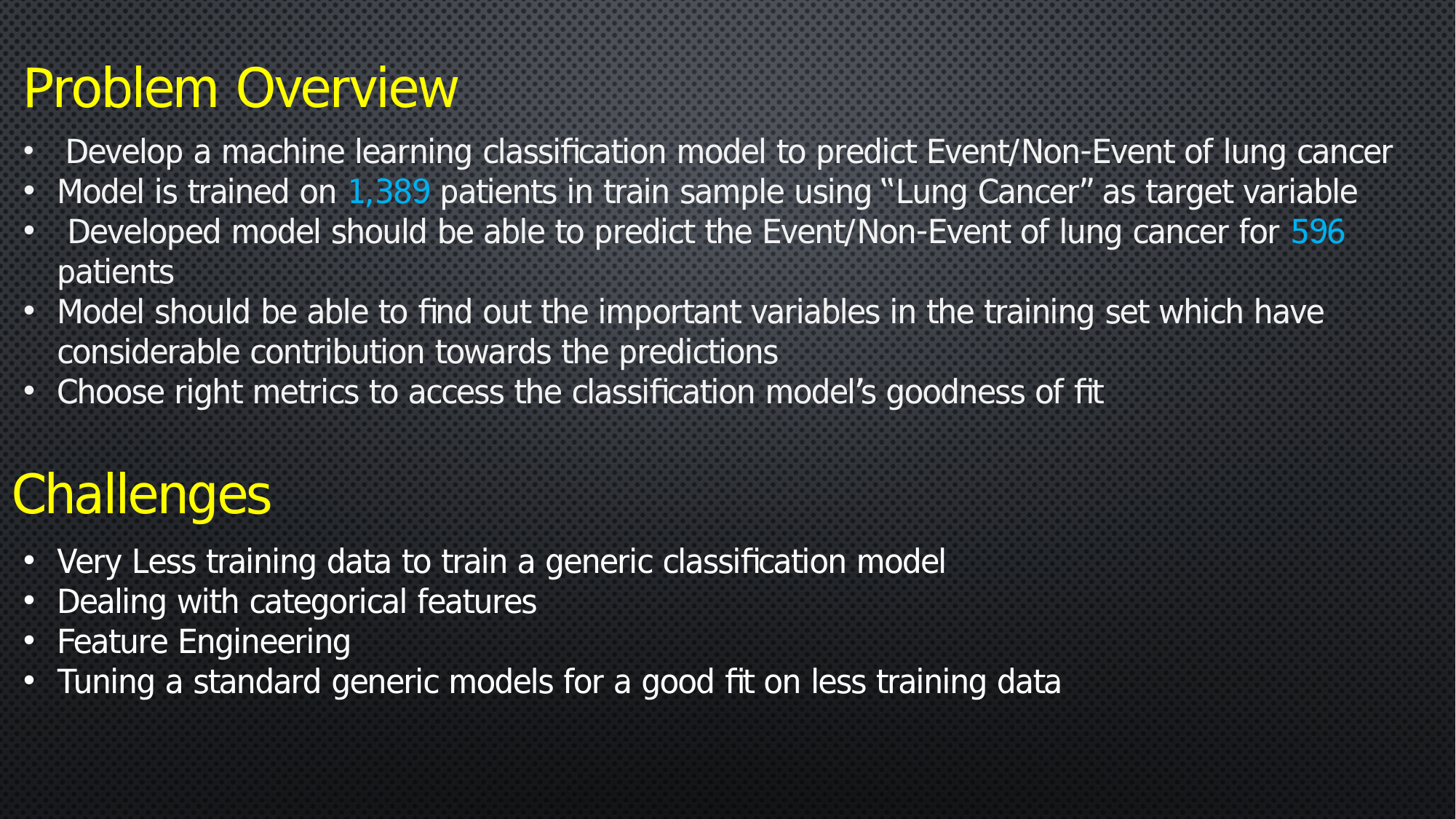

Problem Overview
 Develop a machine learning classification model to predict Event/Non-Event of lung cancer
Model is trained on 1,389 patients in train sample using “Lung Cancer” as target variable
 Developed model should be able to predict the Event/Non-Event of lung cancer for 596 patients
Model should be able to find out the important variables in the training set which have considerable contribution towards the predictions
Choose right metrics to access the classification model’s goodness of fit

Challenges
Very Less training data to train a generic classification model
Dealing with categorical features
Feature Engineering
Tuning a standard generic models for a good fit on less training data